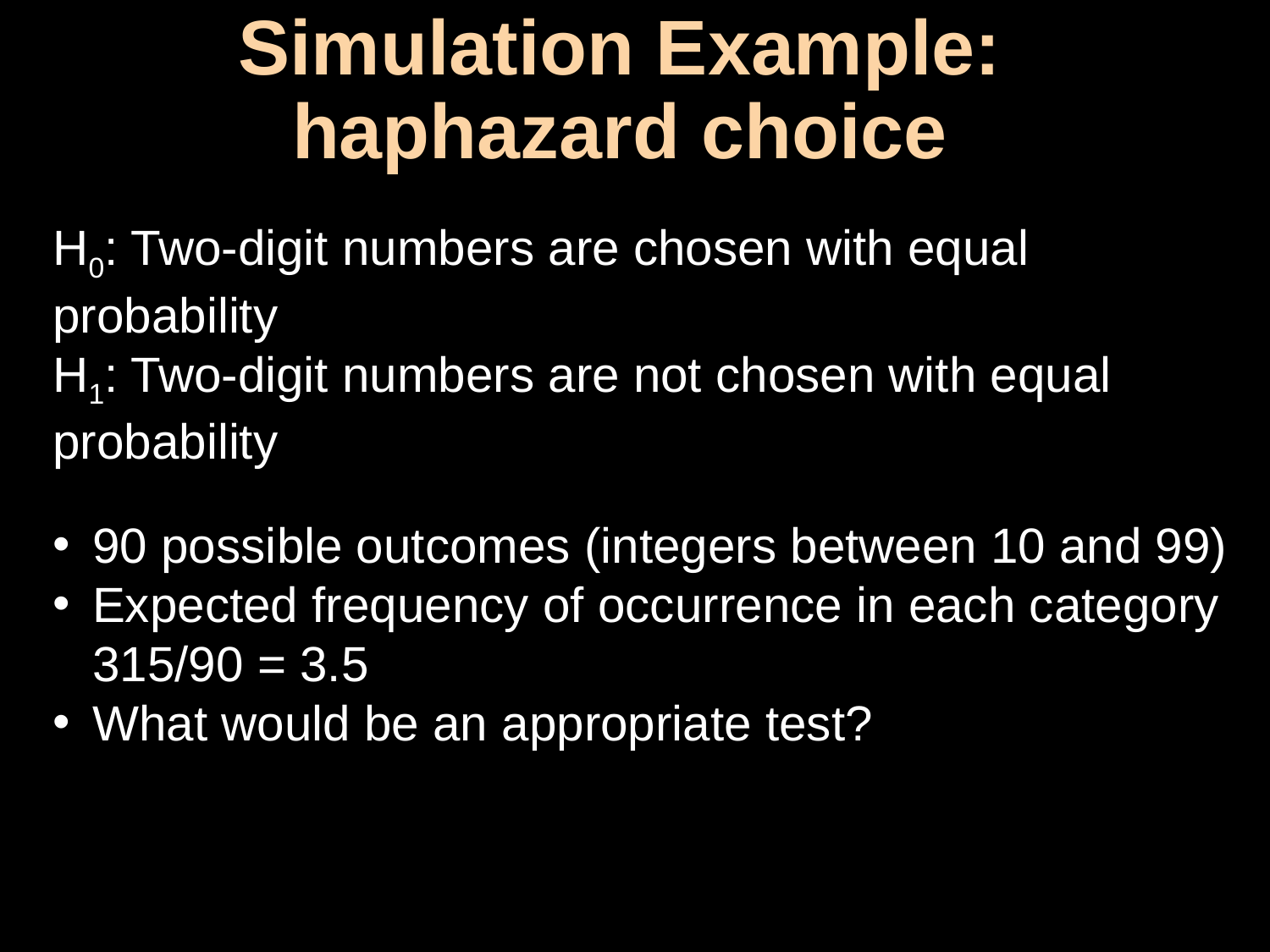

# Simulation Example: haphazard choice
H0: Two-digit numbers are chosen with equal probability
H1: Two-digit numbers are not chosen with equal probability
90 possible outcomes (integers between 10 and 99)
Expected frequency of occurrence in each category 315/90 = 3.5
What would be an appropriate test?